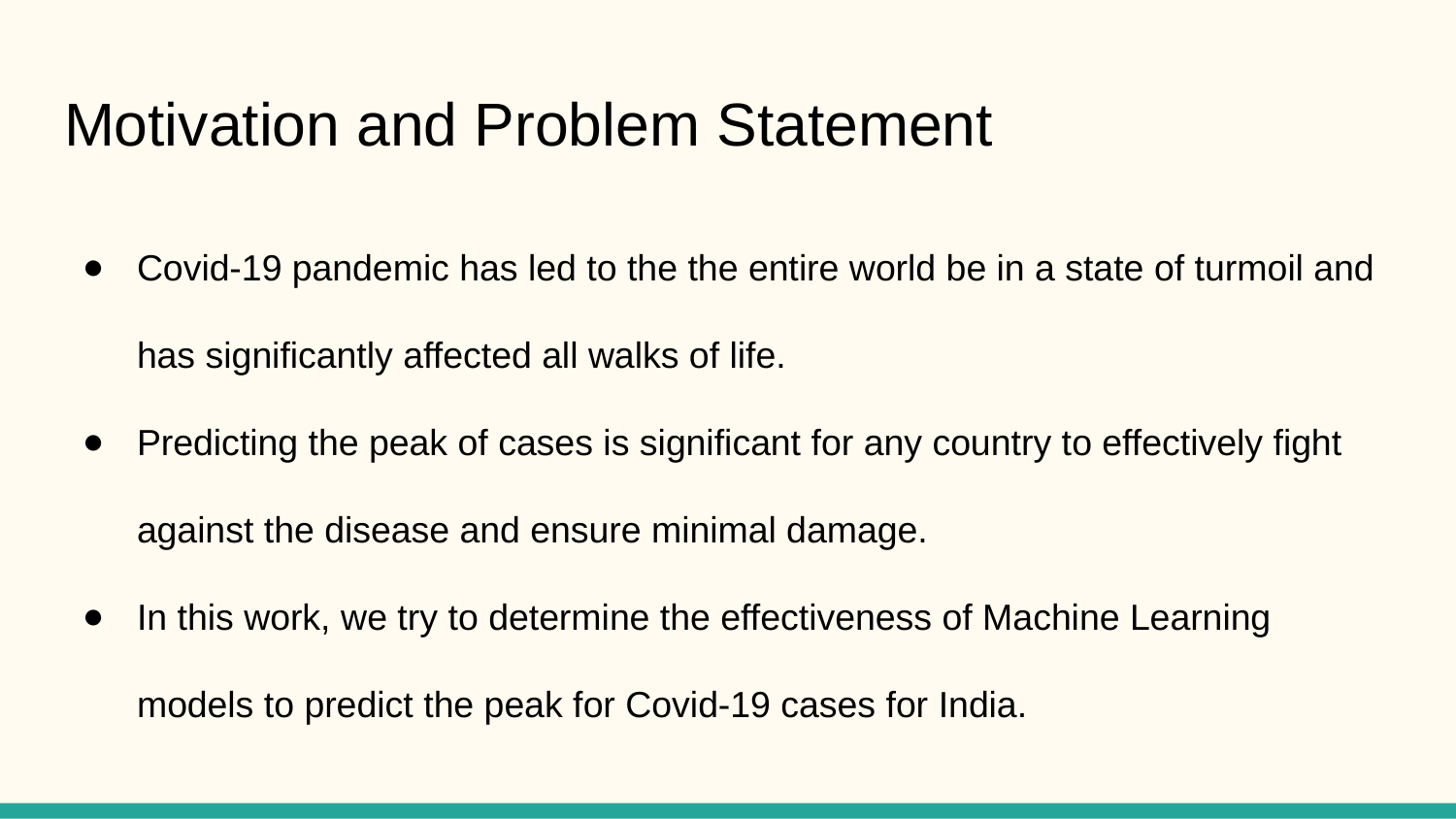

# Motivation and Problem Statement
Covid-19 pandemic has led to the the entire world be in a state of turmoil and has significantly affected all walks of life.
Predicting the peak of cases is significant for any country to effectively fight against the disease and ensure minimal damage.
In this work, we try to determine the effectiveness of Machine Learning models to predict the peak for Covid-19 cases for India.